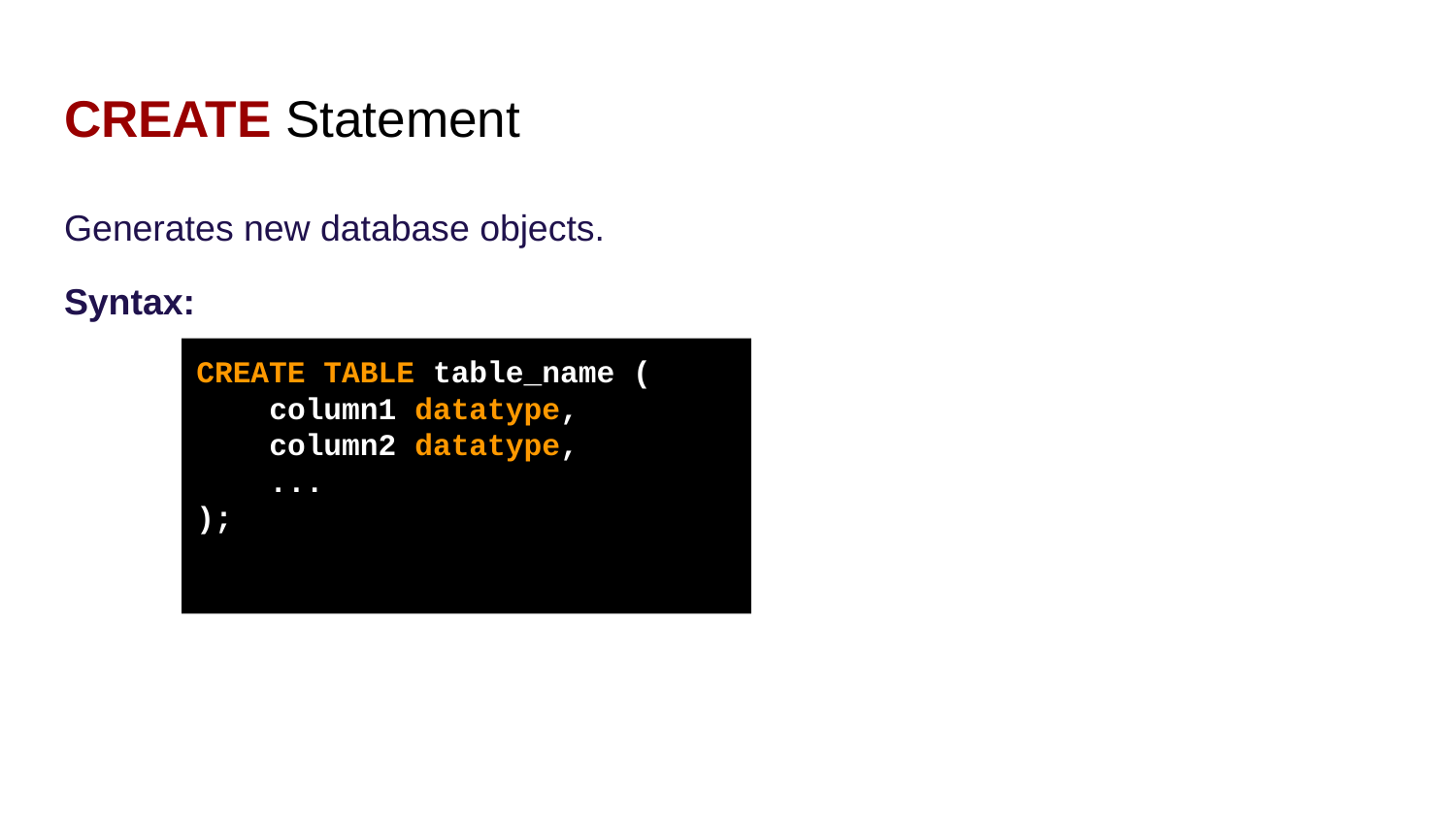

# CREATE Statement
Generates new database objects.
Syntax:

CREATE TABLE table_name (
    column1 datatype,
    column2 datatype,
    ...
);